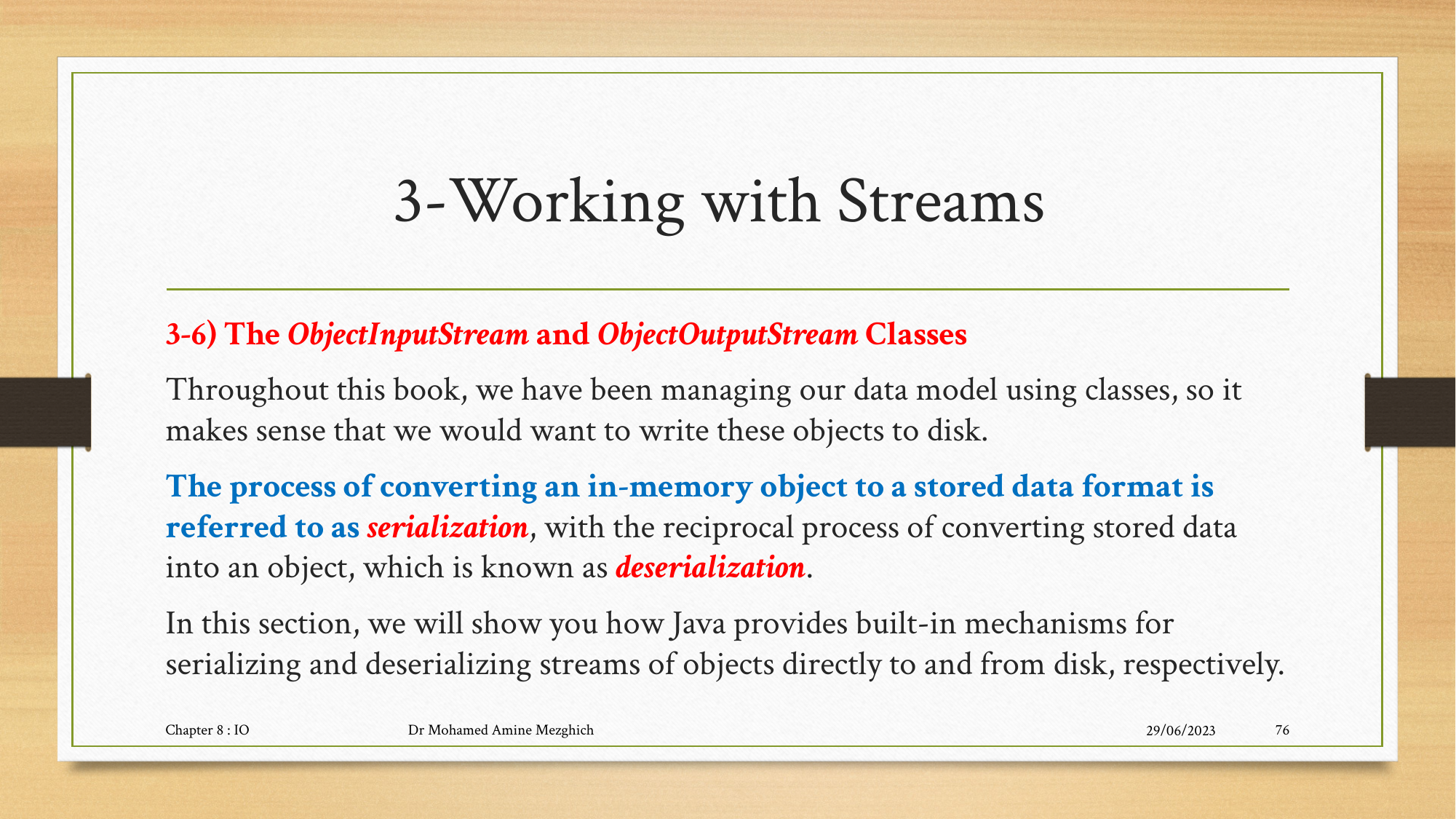

# 3-Working with Streams
3-6) The ObjectInputStream and ObjectOutputStream Classes
Throughout this book, we have been managing our data model using classes, so it makes sense that we would want to write these objects to disk.
The process of converting an in-memory object to a stored data format is referred to as serialization, with the reciprocal process of converting stored data into an object, which is known as deserialization.
In this section, we will show you how Java provides built-in mechanisms for serializing and deserializing streams of objects directly to and from disk, respectively.
Chapter 8 : IO                                              Dr Mohamed Amine Mezghich
29/06/2023
76